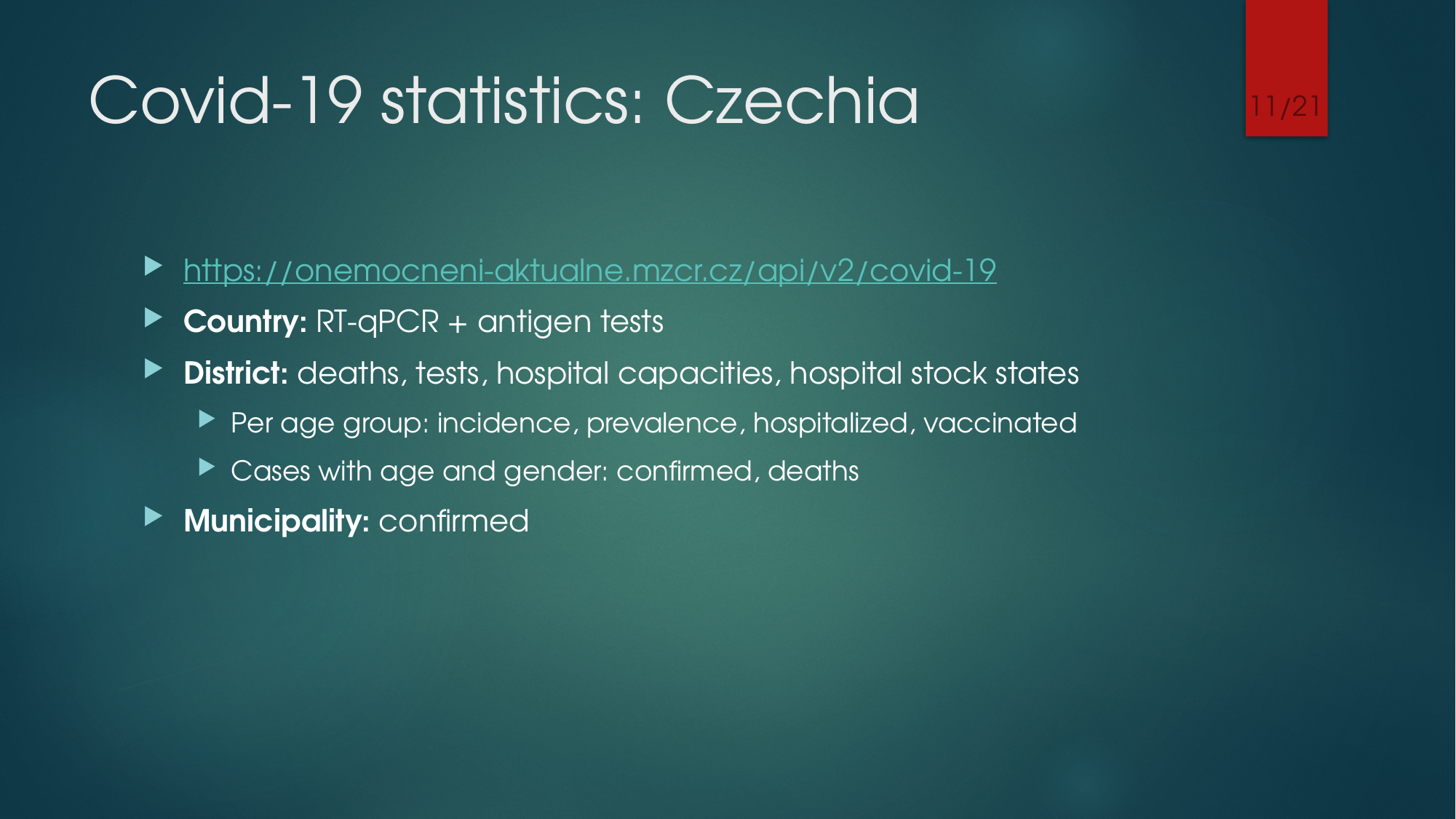

11/21
# Covid-19 statistics: Czechia
https://onemocneni-aktualne.mzcr.cz/api/v2/covid-19
Country: RT-qPCR + antigen tests
District: deaths, tests, hospital capacities, hospital stock states
Per age group: incidence, prevalence, hospitalized, vaccinated
Cases with age and gender: confirmed, deaths
Municipality: confirmed